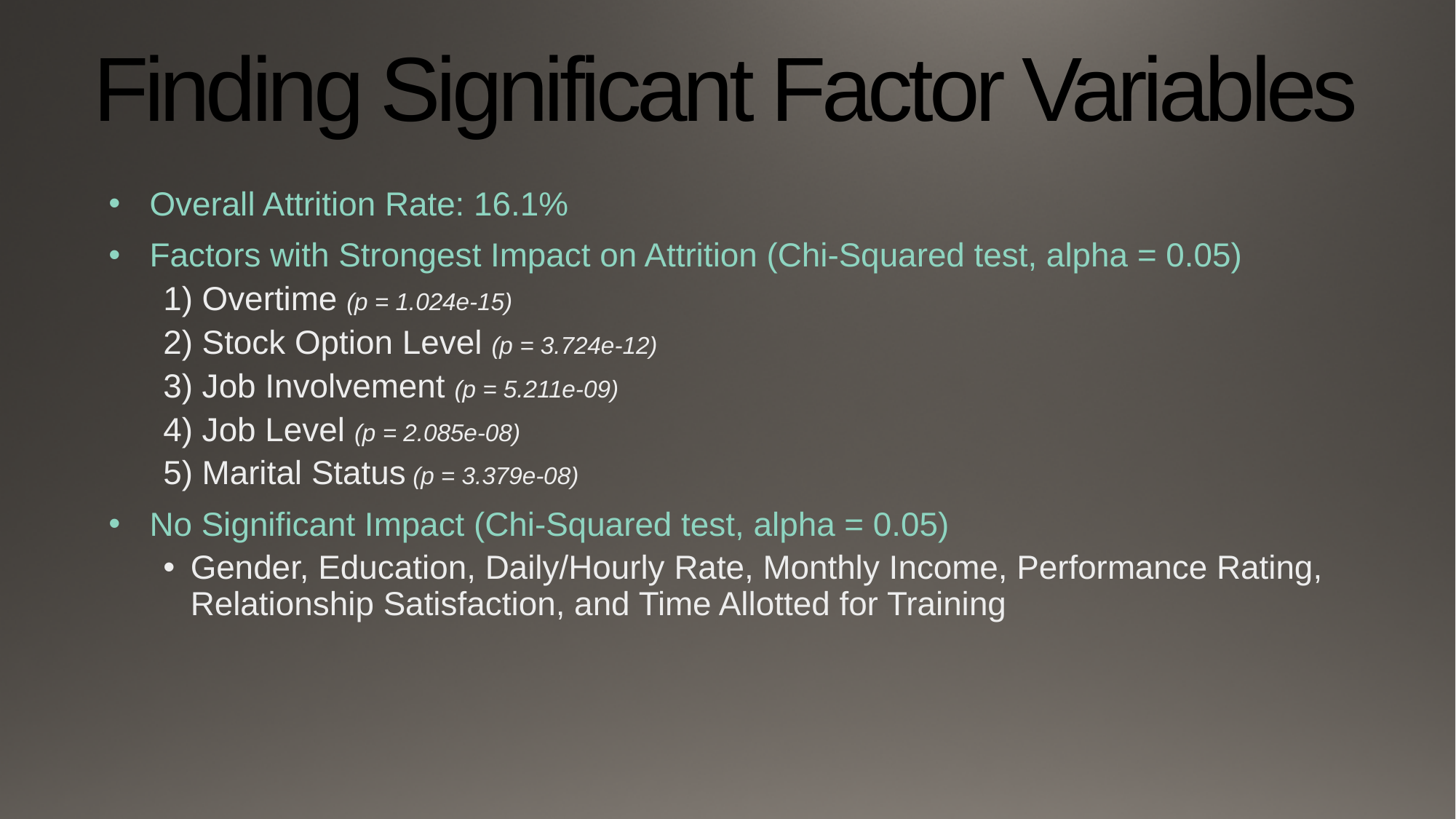

# Finding Significant Factor Variables
Overall Attrition Rate: 16.1%
Factors with Strongest Impact on Attrition (Chi-Squared test, alpha = 0.05)
1) Overtime (p = 1.024e-15)
2) Stock Option Level (p = 3.724e-12)
3) Job Involvement (p = 5.211e-09)
4) Job Level (p = 2.085e-08)
5) Marital Status (p = 3.379e-08)
No Significant Impact (Chi-Squared test, alpha = 0.05)
Gender, Education, Daily/Hourly Rate, Monthly Income, Performance Rating, Relationship Satisfaction, and Time Allotted for Training